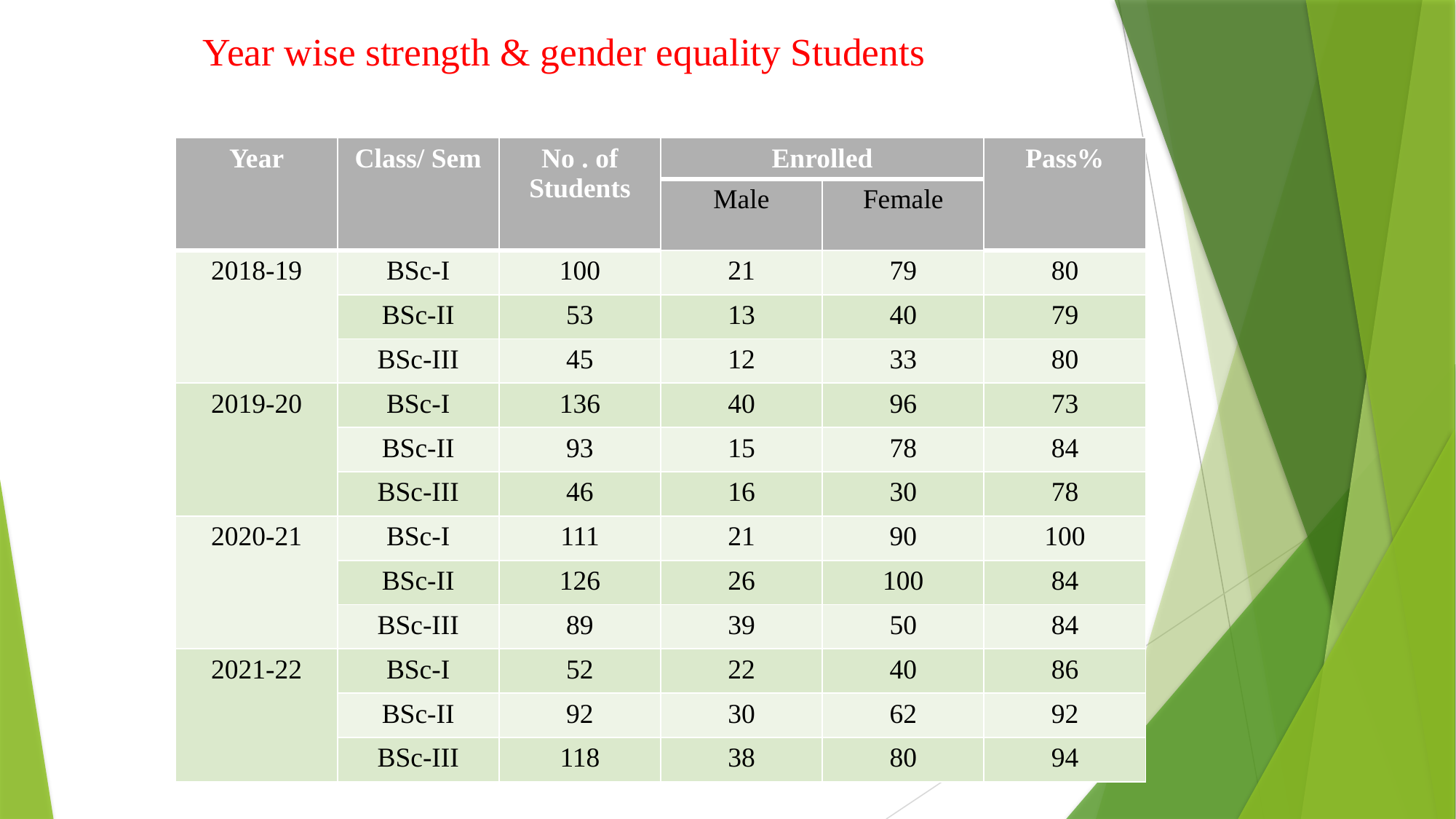

# Year wise strength & gender equality Students
| Year | Class/ Sem | No . of Students | Enrolled |  | Pass% |
| --- | --- | --- | --- | --- | --- |
|  |  |  | Male | Female |  |
| 2018-19 | BSc-I | 100 | 21 | 79 | 80 |
|  | BSc-II | 53 | 13 | 40 | 79 |
|  | BSc-III | 45 | 12 | 33 | 80 |
| 2019-20 | BSc-I | 136 | 40 | 96 | 73 |
|  | BSc-II | 93 | 15 | 78 | 84 |
|  | BSc-III | 46 | 16 | 30 | 78 |
| 2020-21 | BSc-I | 111 | 21 | 90 | 100 |
|  | BSc-II | 126 | 26 | 100 | 84 |
|  | BSc-III | 89 | 39 | 50 | 84 |
| 2021-22 | BSc-I | 52 | 22 | 40 | 86 |
|  | BSc-II | 92 | 30 | 62 | 92 |
|  | BSc-III | 118 | 38 | 80 | 94 |